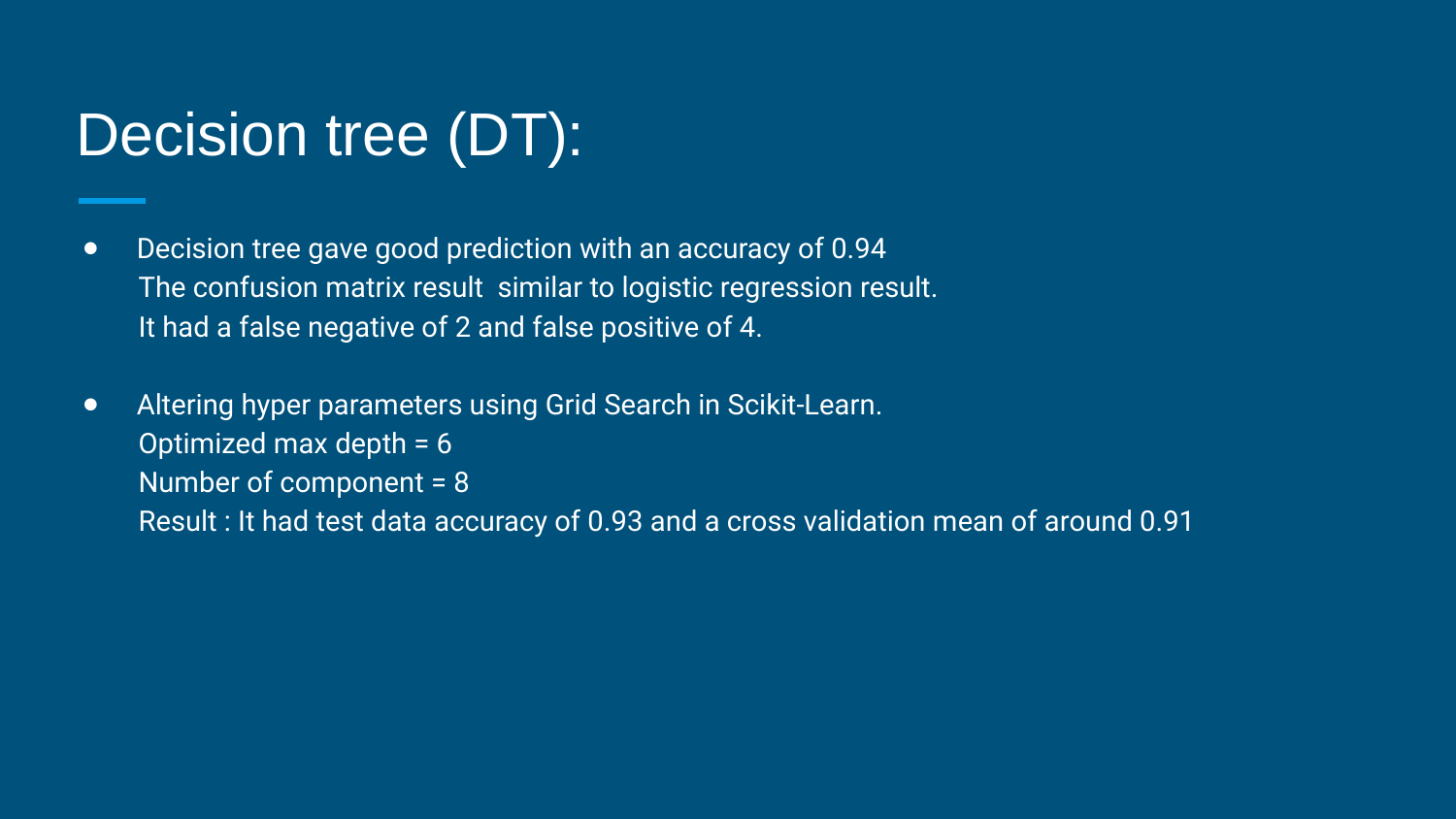

# Decision tree (DT):
Decision tree gave good prediction with an accuracy of 0.94
        The confusion matrix result  similar to logistic regression result.
        It had a false negative of 2 and false positive of 4.

Altering hyper parameters using Grid Search in Scikit-Learn.
        Optimized max depth = 6
        Number of component = 8
        Result : It had test data accuracy of 0.93 and a cross validation mean of around 0.91